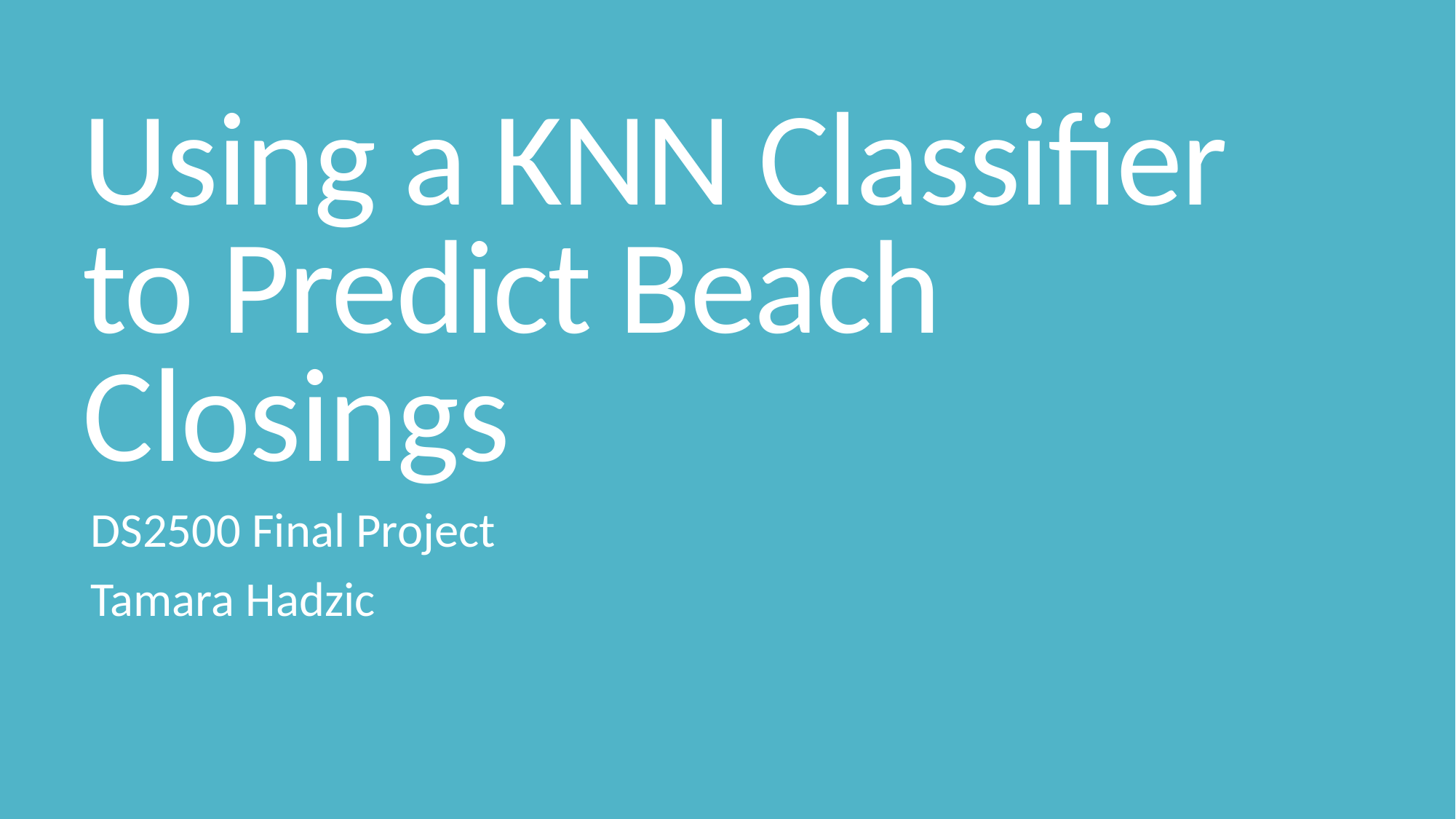

# Using a KNN Classifier to Predict Beach Closings
DS2500 Final Project
Tamara Hadzic